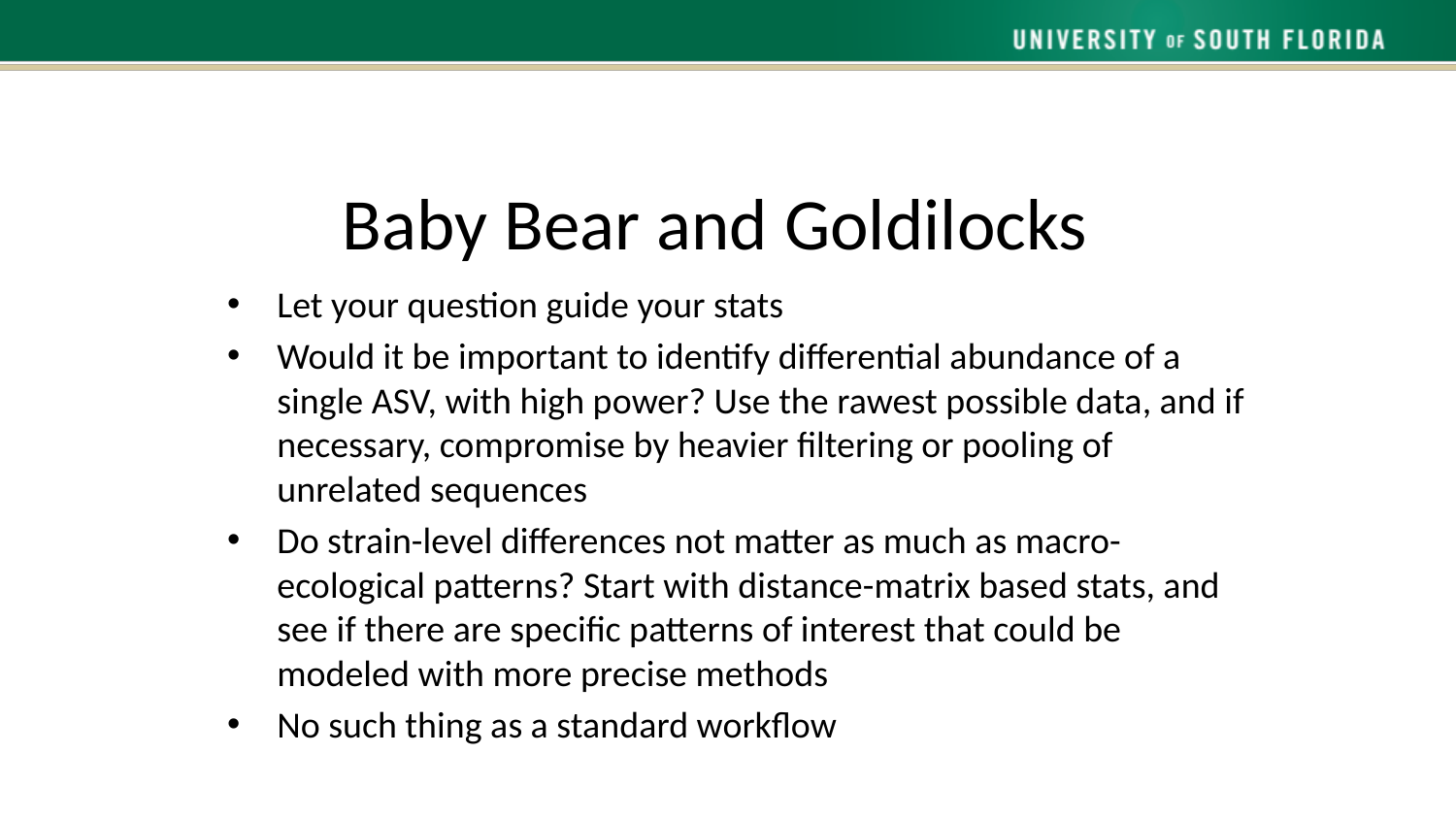

# Baby Bear and Goldilocks
Let your question guide your stats
Would it be important to identify differential abundance of a single ASV, with high power? Use the rawest possible data, and if necessary, compromise by heavier filtering or pooling of unrelated sequences
Do strain-level differences not matter as much as macro-ecological patterns? Start with distance-matrix based stats, and see if there are specific patterns of interest that could be modeled with more precise methods
No such thing as a standard workflow